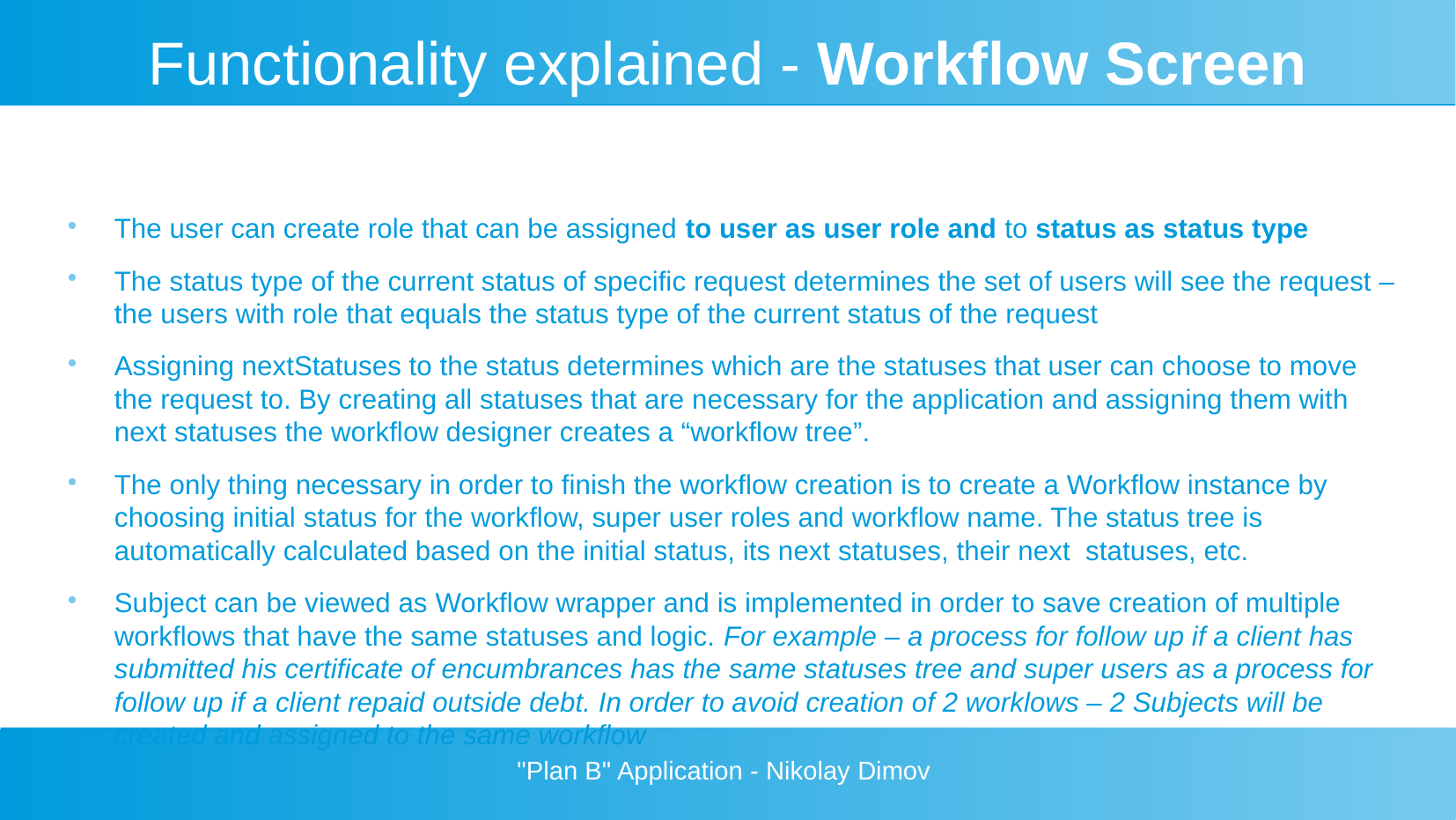

# Functionality explained - Workflow Screen

The user can create role that can be assigned to user as user role and to status as status type
The status type of the current status of specific request determines the set of users will see the request – the users with role that equals the status type of the current status of the request
Assigning nextStatuses to the status determines which are the statuses that user can choose to move the request to. By creating all statuses that are necessary for the application and assigning them with next statuses the workflow designer creates a “workflow tree”.
The only thing necessary in order to finish the workflow creation is to create a Workflow instance by choosing initial status for the workflow, super user roles and workflow name. The status tree is automatically calculated based on the initial status, its next statuses, their next  statuses, etc.
Subject can be viewed as Workflow wrapper and is implemented in order to save creation of multiple workflows that have the same statuses and logic. For example – a process for follow up if a client has submitted his certificate of encumbrances has the same statuses tree and super users as a process for follow up if a client repaid outside debt. In order to avoid creation of 2 worklows – 2 Subjects will be created and assigned to the same workflow
"Plan B" Application - Nikolay Dimov